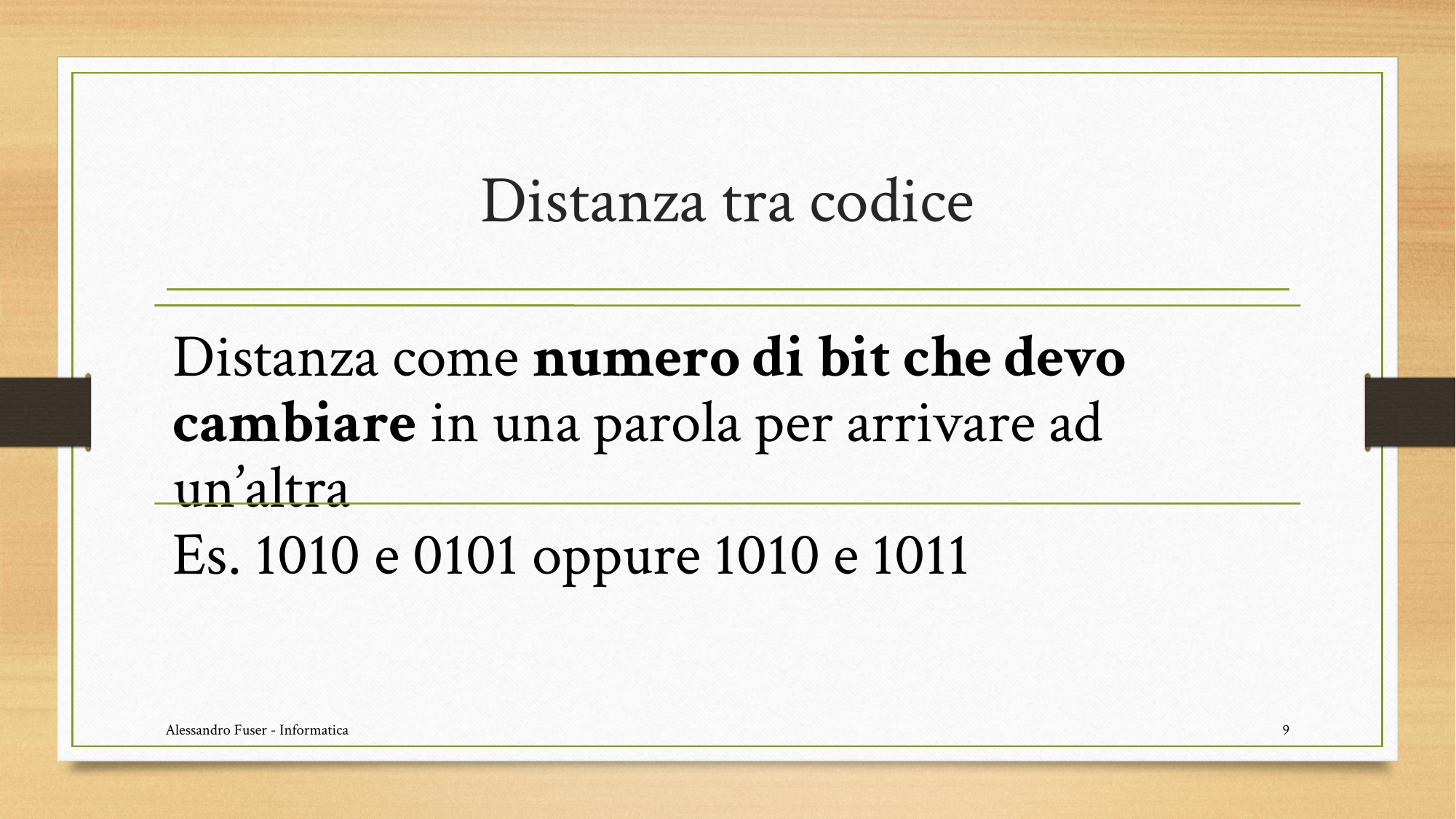

# Distanza tra codice
Distanza come numero di bit che devo cambiare in una parola per arrivare ad un’altra
Es. 1010 e 0101 oppure 1010 e 1011
Alessandro Fuser - Informatica
9